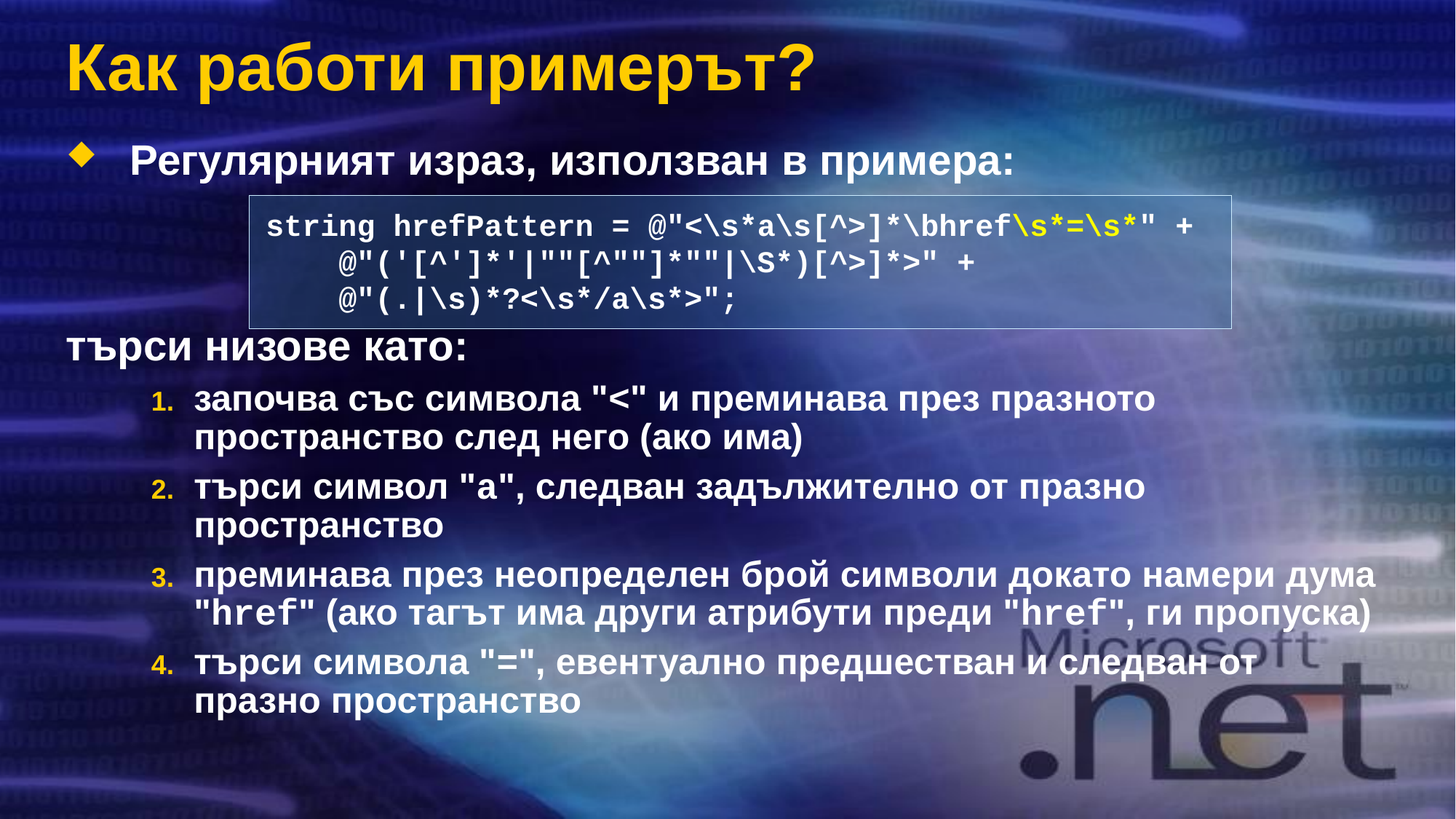

# Как работи примерът?
Регулярният израз, използван в примера:

търси низове като:
започва със символа "<" и преминава през празното пространство след него (ако има)
търси символ "a", следван задължително от празно пространство
преминава през неопределен брой символи докато намери дума "href" (ако тагът има други атрибути преди "href", ги пропуска)
търси символа "=", евентуално предшестван и следван от празно пространство
string hrefPattern = @"<\s*a\s[^>]*\bhref\s*=\s*" +
    @"('[^']*'|""[^""]*""|\S*)[^>]*>" +
    @"(.|\s)*?<\s*/a\s*>";